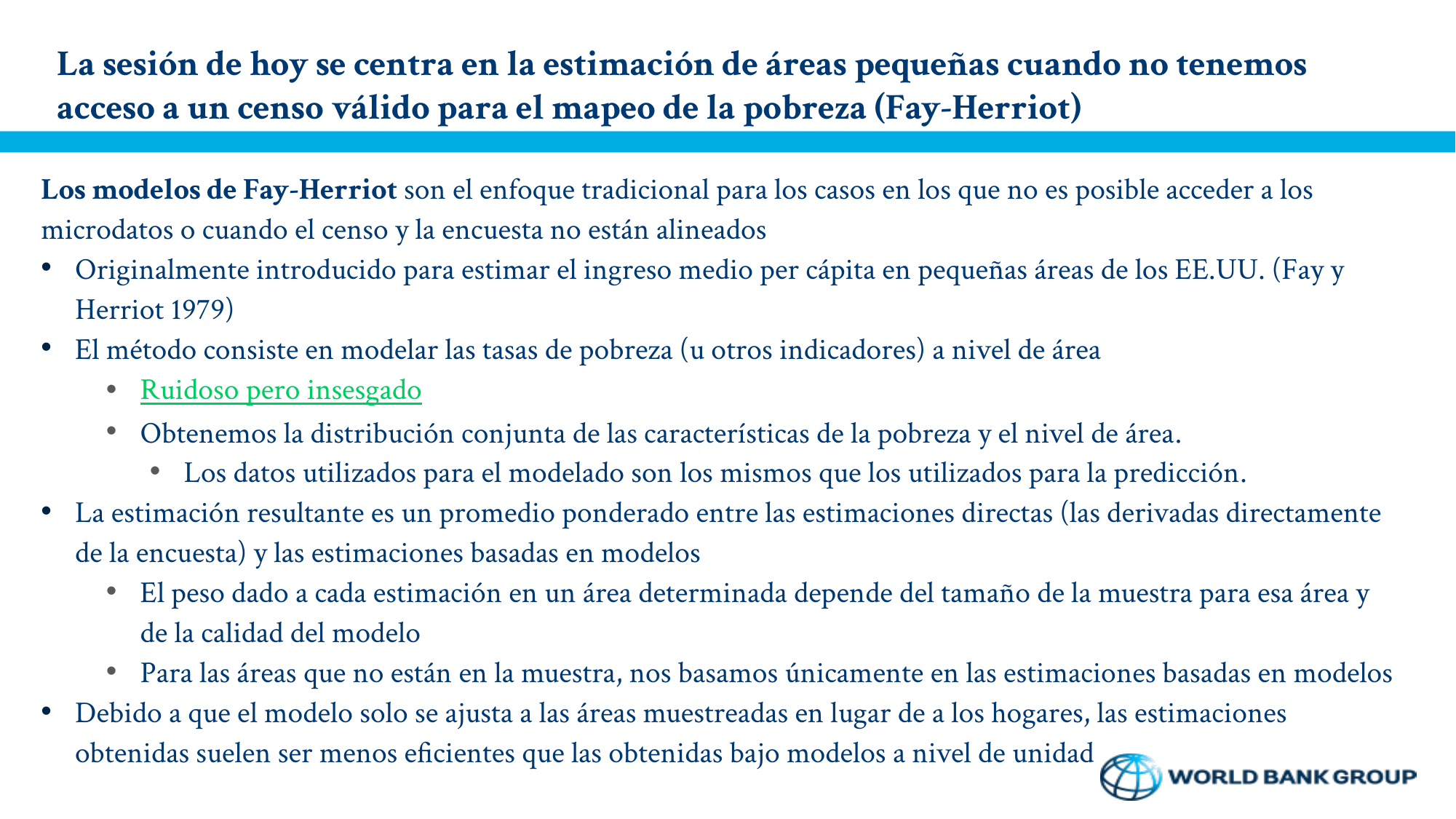

# La sesión de hoy se centra en la estimación de áreas pequeñas cuando no tenemos acceso a un censo válido para el mapeo de la pobreza (Fay-Herriot)
Los modelos de Fay-Herriot son el enfoque tradicional para los casos en los que no es posible acceder a los microdatos o cuando el censo y la encuesta no están alineados
Originalmente introducido para estimar el ingreso medio per cápita en pequeñas áreas de los EE.UU. (Fay y Herriot 1979)
El método consiste en modelar las tasas de pobreza (u otros indicadores) a nivel de área
Ruidoso pero insesgado
Obtenemos la distribución conjunta de las características de la pobreza y el nivel de área.
Los datos utilizados para el modelado son los mismos que los utilizados para la predicción.
La estimación resultante es un promedio ponderado entre las estimaciones directas (las derivadas directamente de la encuesta) y las estimaciones basadas en modelos
El peso dado a cada estimación en un área determinada depende del tamaño de la muestra para esa área y de la calidad del modelo
Para las áreas que no están en la muestra, nos basamos únicamente en las estimaciones basadas en modelos
Debido a que el modelo solo se ajusta a las áreas muestreadas en lugar de a los hogares, las estimaciones obtenidas suelen ser menos eficientes que las obtenidas bajo modelos a nivel de unidad